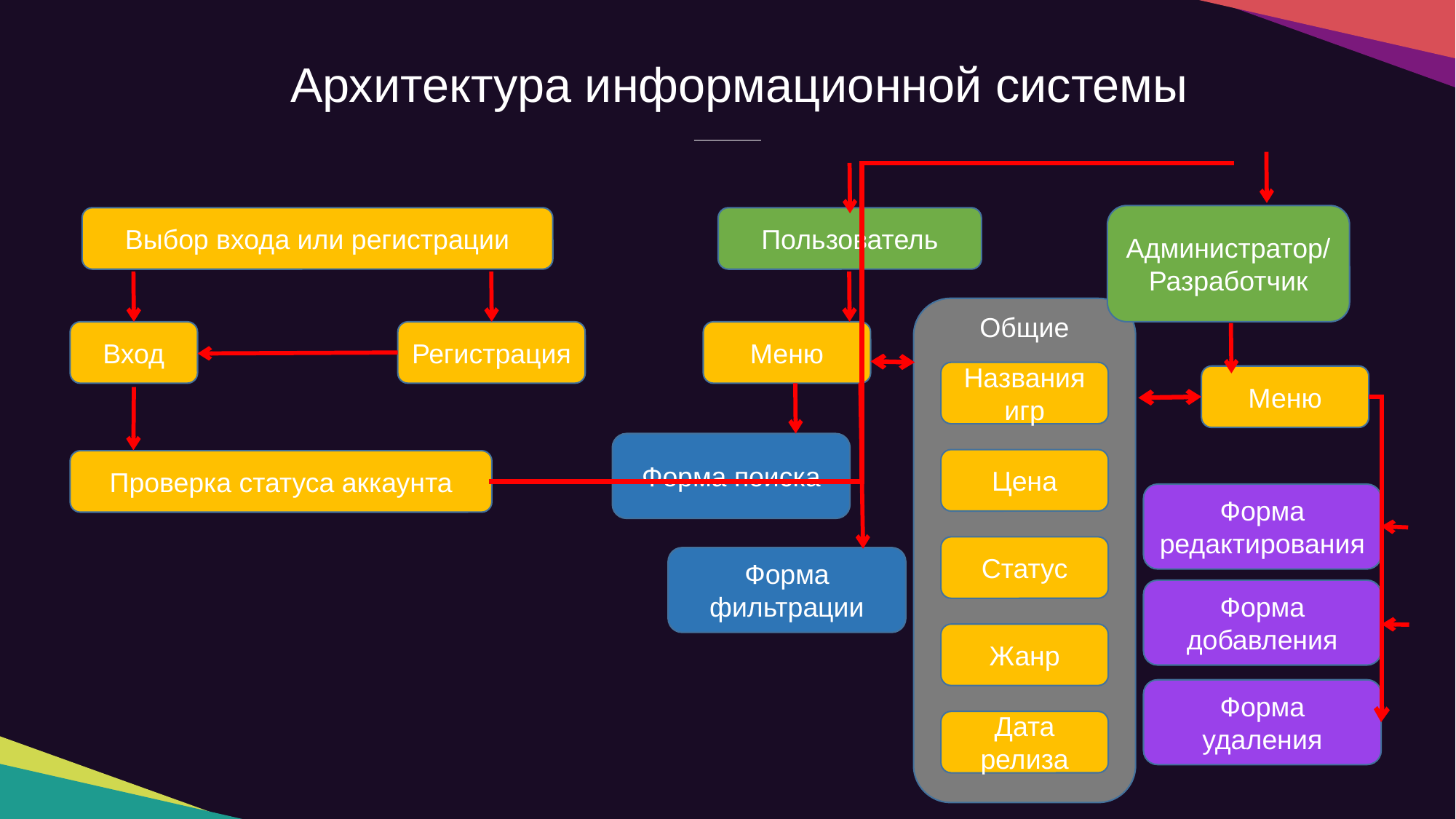

Архитектура информационной системы
Администратор/Разработчик
Выбор входа или регистрации
Пользователь

Названия игр
Цена
Статус
Жанр
Дата релиза
Общие
Вход
Регистрация
Меню
Меню
Форма поиска
Проверка статуса аккаунта
Форма редактирования
Форма фильтрации
Форма добавления
Форма удаления